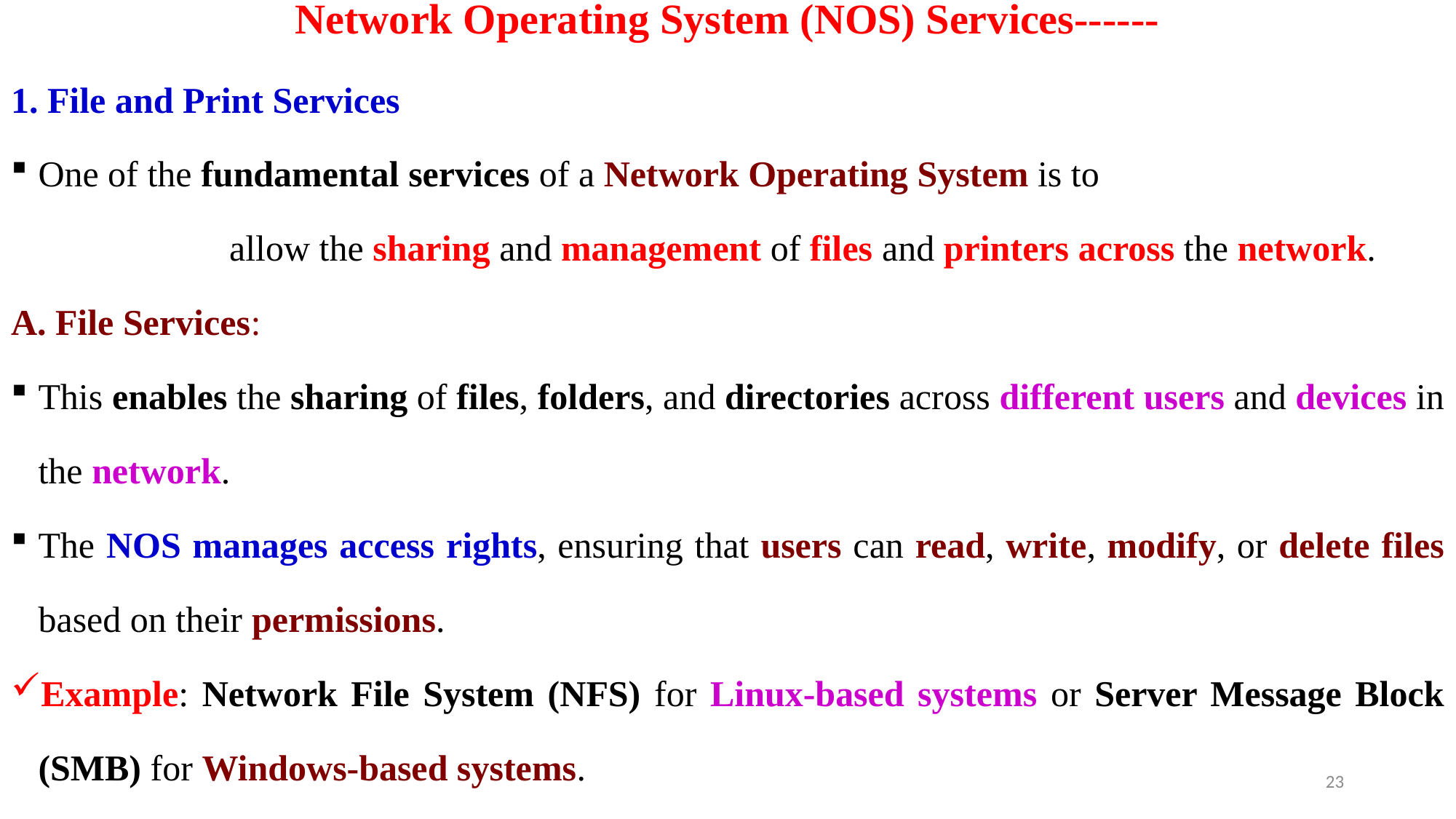

# Network Operating System (NOS) Services------
1. File and Print Services
One of the fundamental services of a Network Operating System is to
		allow the sharing and management of files and printers across the network.
A. File Services:
This enables the sharing of files, folders, and directories across different users and devices in the network.
The NOS manages access rights, ensuring that users can read, write, modify, or delete files based on their permissions.
Example: Network File System (NFS) for Linux-based systems or Server Message Block (SMB) for Windows-based systems.
23